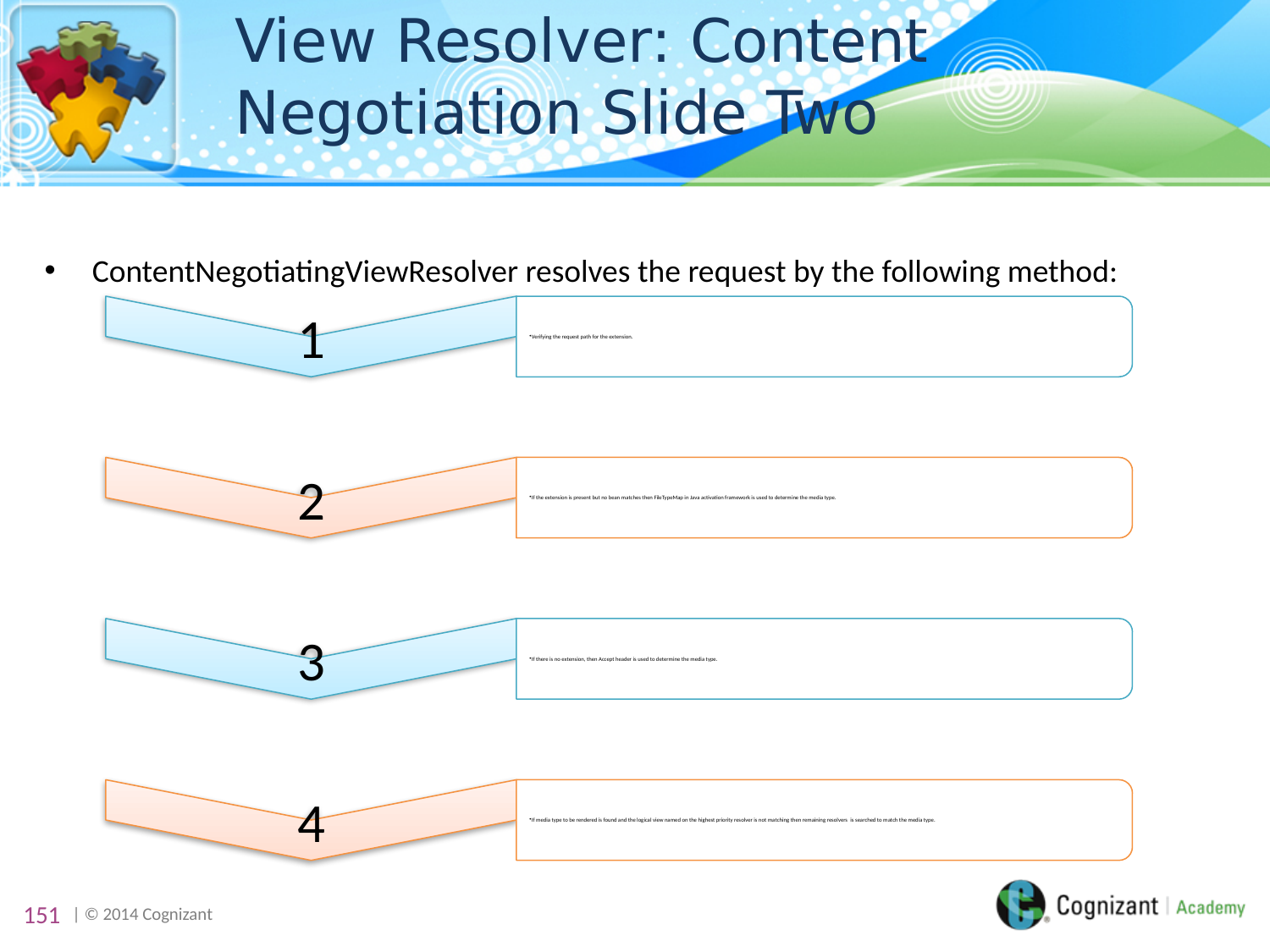

# View Resolver: Content Negotiation Slide Two
ContentNegotiatingViewResolver resolves the request by the following method:
1
Verifying the request path for the extension.
2
If the extension is present but no bean matches then FileTypeMap in Java activation framework is used to determine the media type.
3
If there is no extension, then Accept header is used to determine the media type.
4
If media type to be rendered is found and the logical view named on the highest priority resolver is not matching then remaining resolvers  is searched to match the media type.
151